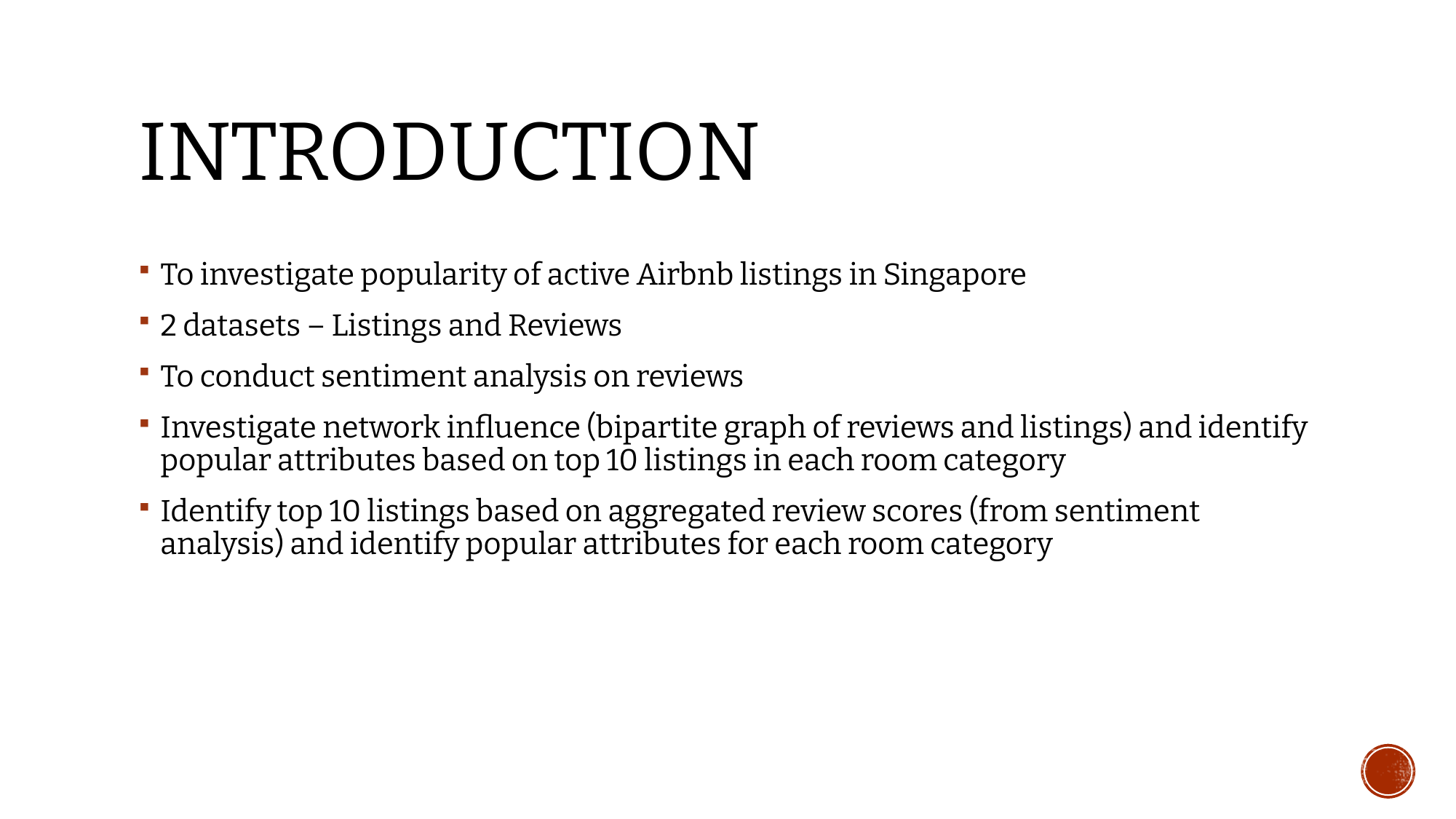

# Introduction
To investigate popularity of active Airbnb listings in Singapore
2 datasets – Listings and Reviews
To conduct sentiment analysis on reviews
Investigate network influence (bipartite graph of reviews and listings) and identify popular attributes based on top 10 listings in each room category
Identify top 10 listings based on aggregated review scores (from sentiment analysis) and identify popular attributes for each room category